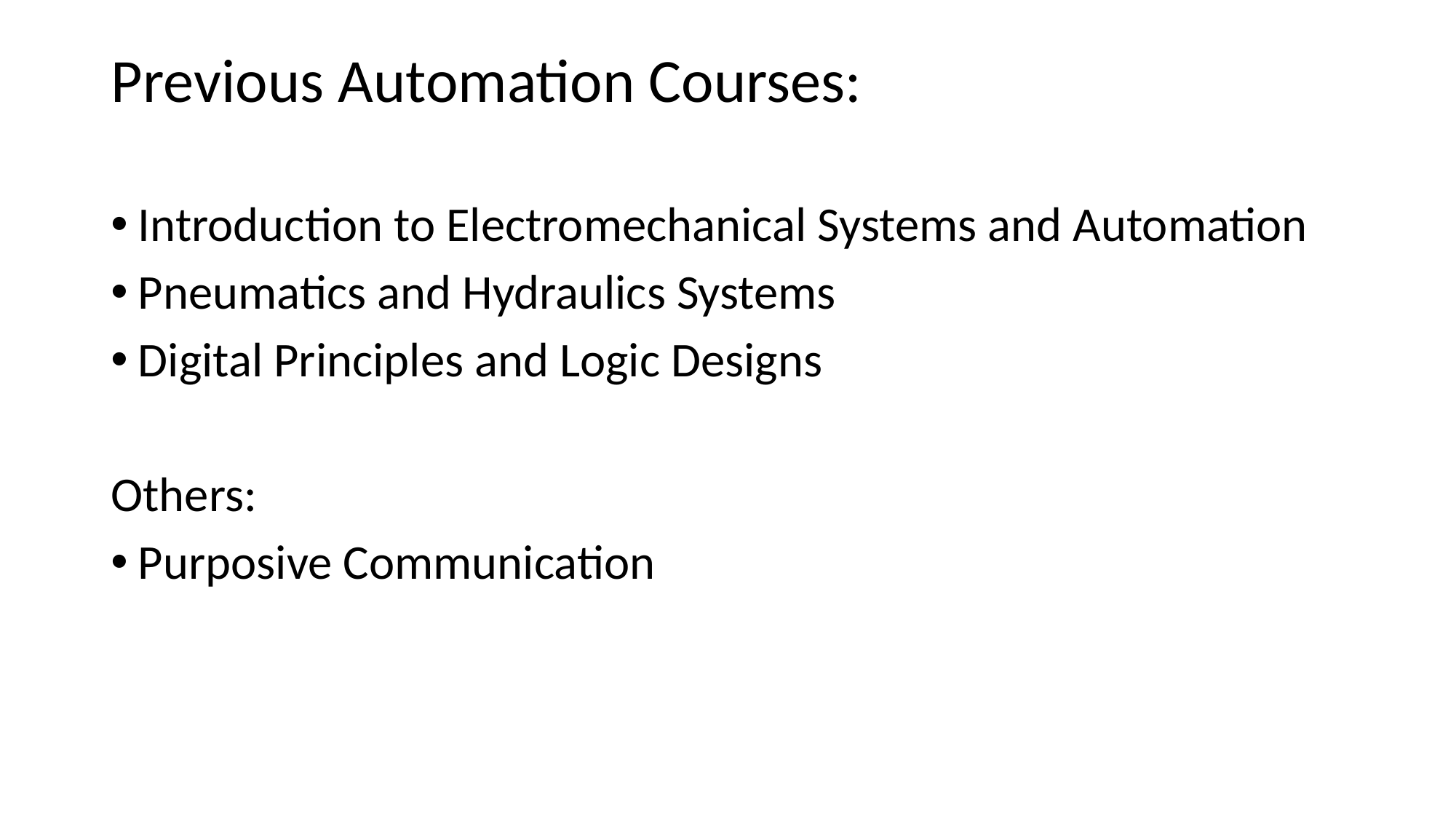

# Previous Automation Courses:

Introduction to Electromechanical Systems and Automation
Pneumatics and Hydraulics Systems
Digital Principles and Logic Designs

Others:
Purposive Communication